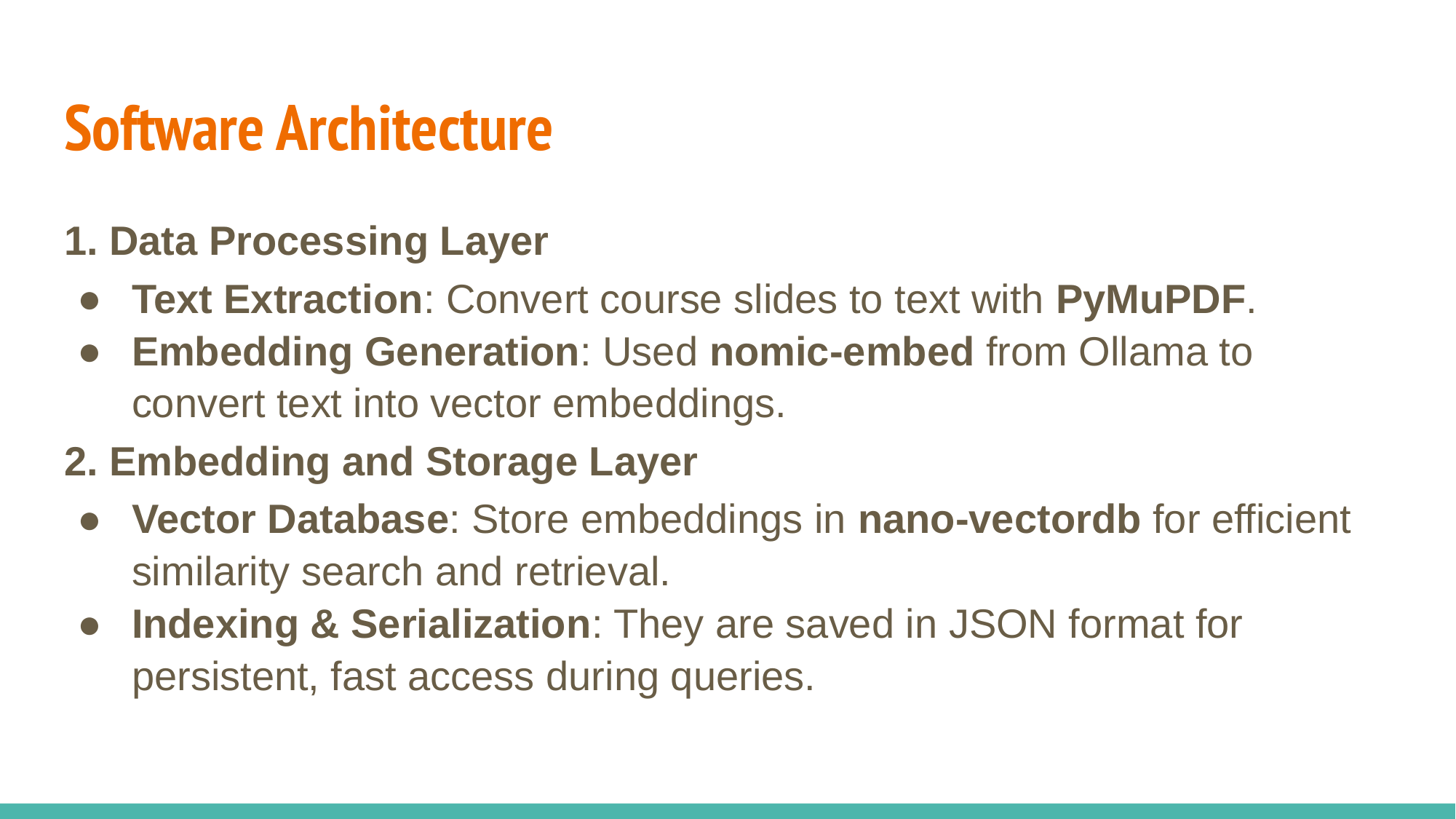

# Software Architecture
1. Data Processing Layer
Text Extraction: Convert course slides to text with PyMuPDF.
Embedding Generation: Used nomic-embed from Ollama to convert text into vector embeddings.
2. Embedding and Storage Layer
Vector Database: Store embeddings in nano-vectordb for efficient similarity search and retrieval.
Indexing & Serialization: They are saved in JSON format for persistent, fast access during queries.